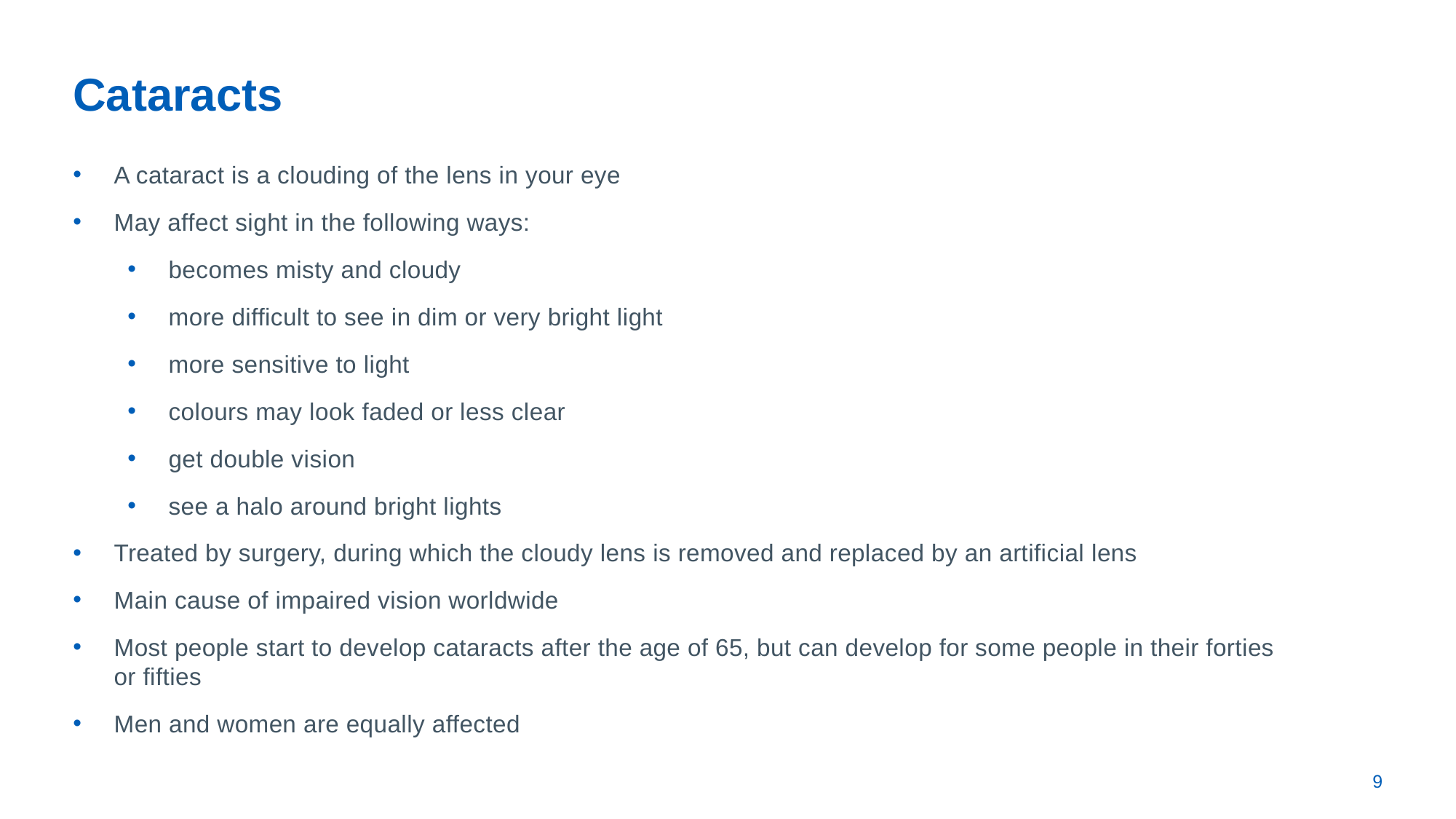

# Cataracts
A cataract is a clouding of the lens in your eye
May affect sight in the following ways:
becomes misty and cloudy
more difficult to see in dim or very bright light
more sensitive to light
colours may look faded or less clear
get double vision
see a halo around bright lights
Treated by surgery, during which the cloudy lens is removed and replaced by an artificial lens
Main cause of impaired vision worldwide
Most people start to develop cataracts after the age of 65, but can develop for some people in their forties or fifties
Men and women are equally affected

9